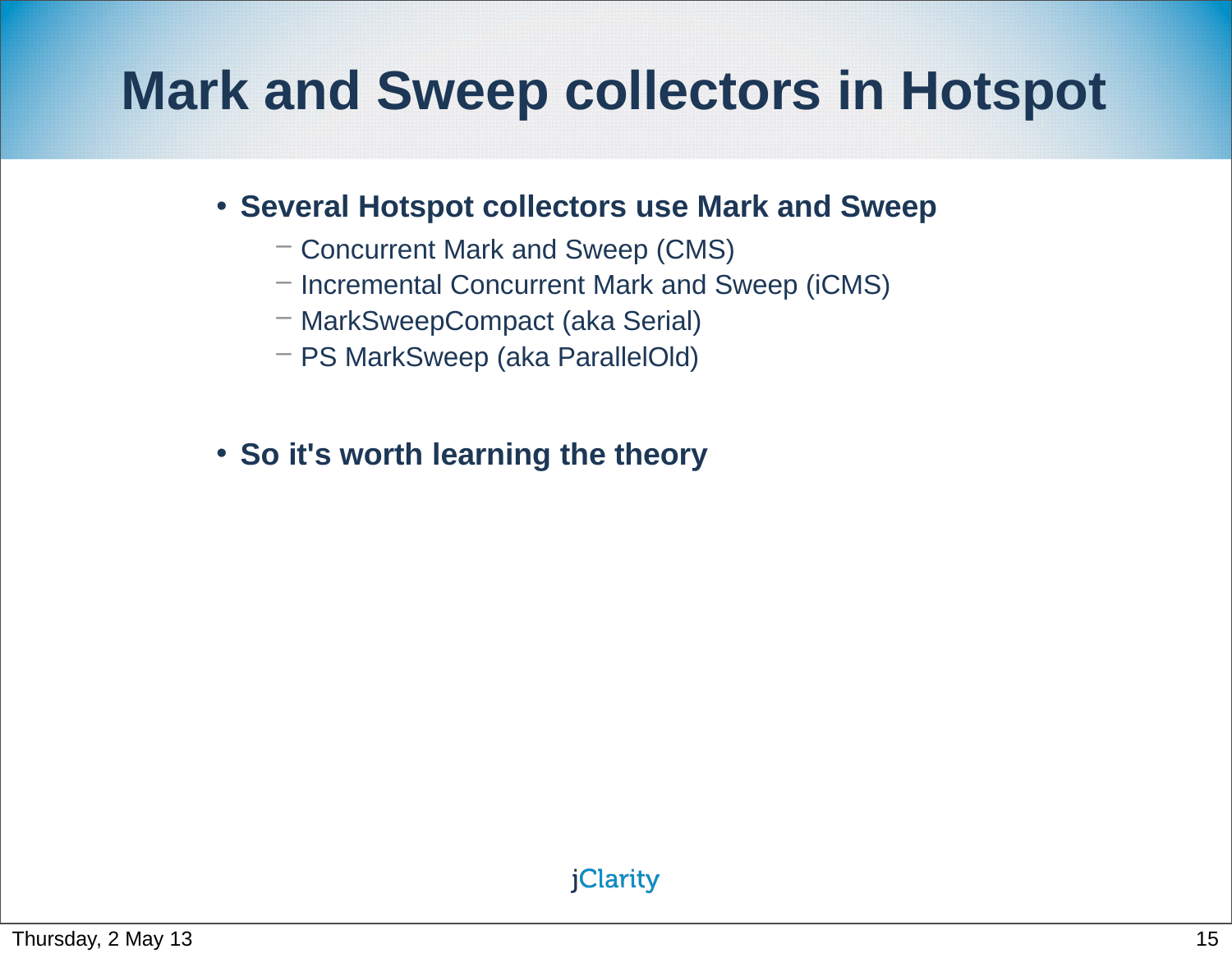

# Mark and Sweep collectors in Hotspot
Several Hotspot collectors use Mark and Sweep
Concurrent Mark and Sweep (CMS)
Incremental Concurrent Mark and Sweep (iCMS)
MarkSweepCompact (aka Serial)
PS MarkSweep (aka ParallelOld)

So it's worth learning the theory
Thursday, 2 May 13
15